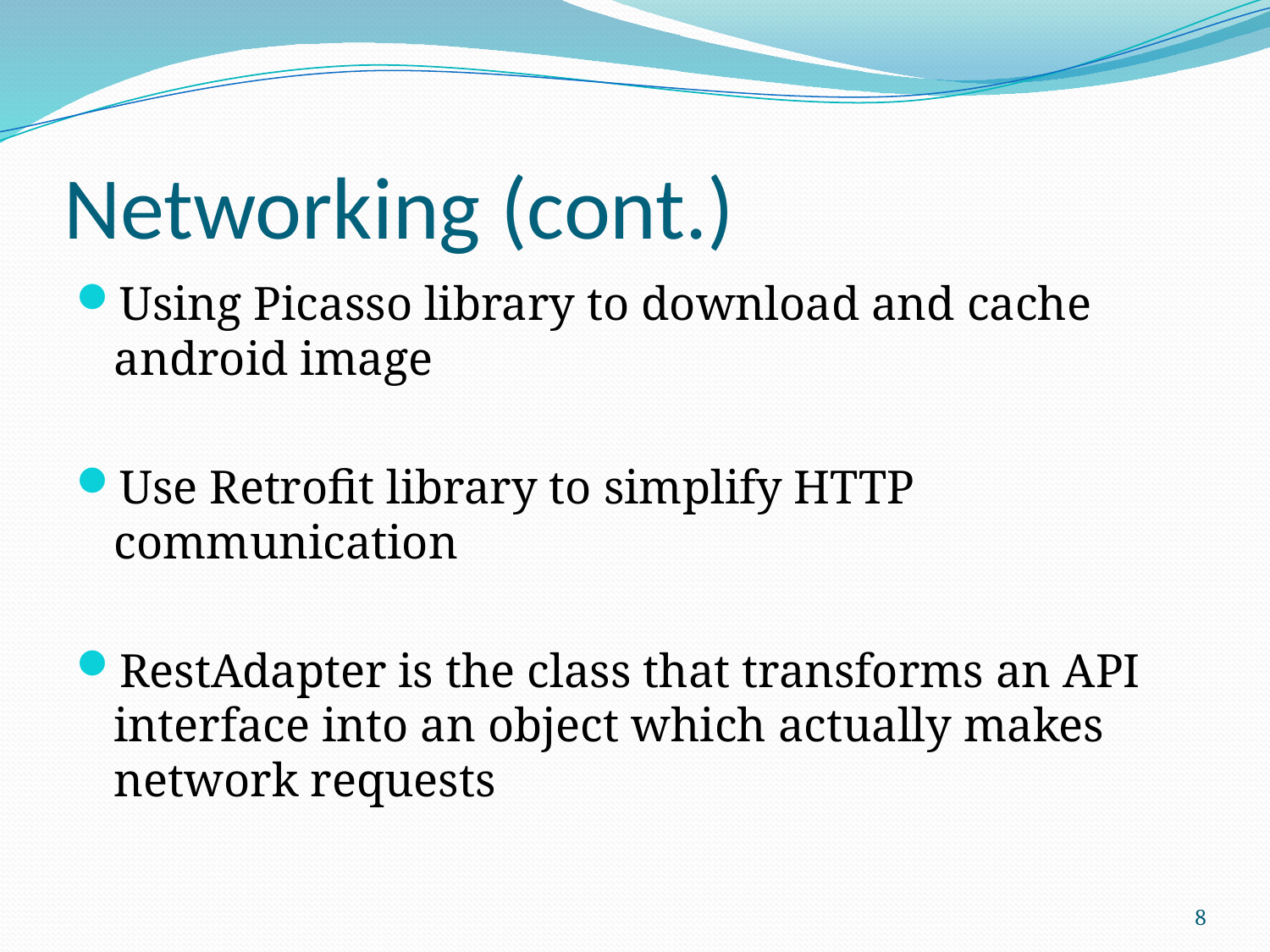

# Networking (cont.)
Using Picasso library to download and cache android image

Use Retrofit library to simplify HTTP communication

RestAdapter is the class that transforms an API interface into an object which actually makes network requests

8